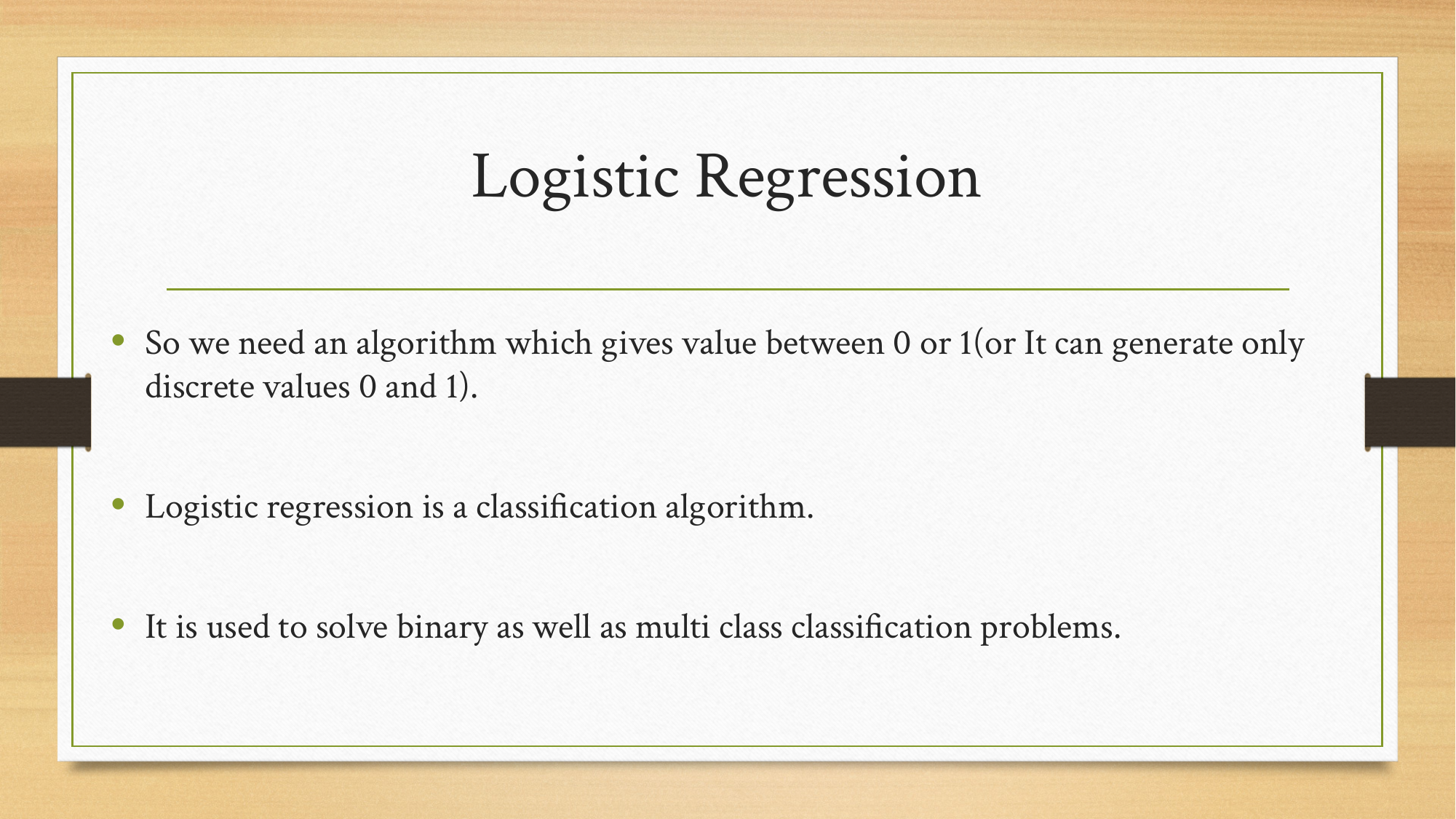

# Logistic Regression
So we need an algorithm which gives value between 0 or 1(or It can generate only discrete values 0 and 1).

Logistic regression is a classification algorithm.

It is used to solve binary as well as multi class classification problems.